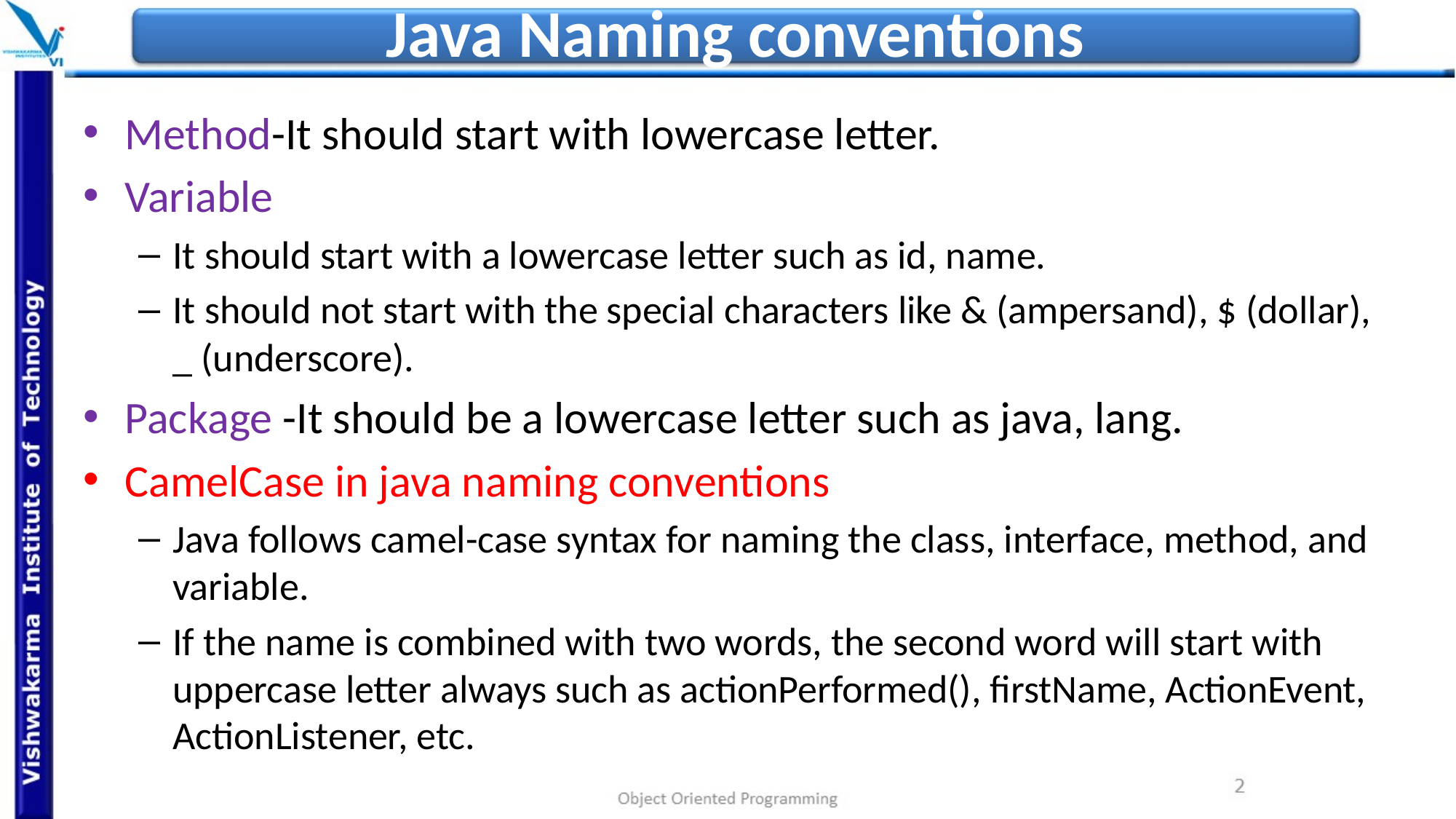

# Java Naming conventions
Method-It should start with lowercase letter.
Variable
It should start with a lowercase letter such as id, name.
It should not start with the special characters like & (ampersand), $ (dollar), _ (underscore).
Package -It should be a lowercase letter such as java, lang.
CamelCase in java naming conventions
Java follows camel-case syntax for naming the class, interface, method, and variable.
If the name is combined with two words, the second word will start with uppercase letter always such as actionPerformed(), firstName, ActionEvent, ActionListener, etc.